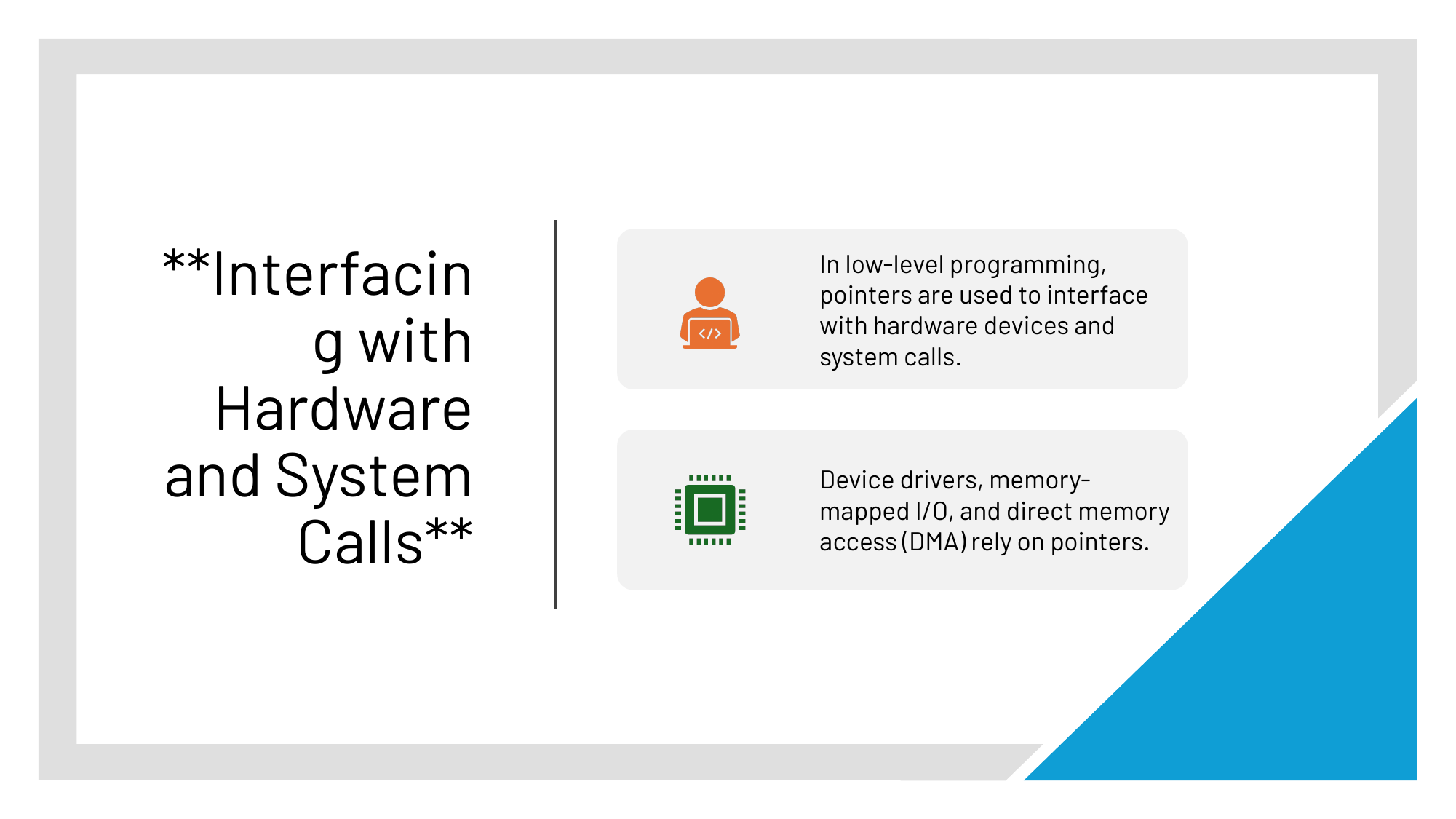

# **Interfacing with Hardware and System Calls**
In low-level programming, pointers are used to interface with hardware devices and system calls.
Device drivers, memory-mapped I/O, and direct memory access (DMA) rely on pointers.